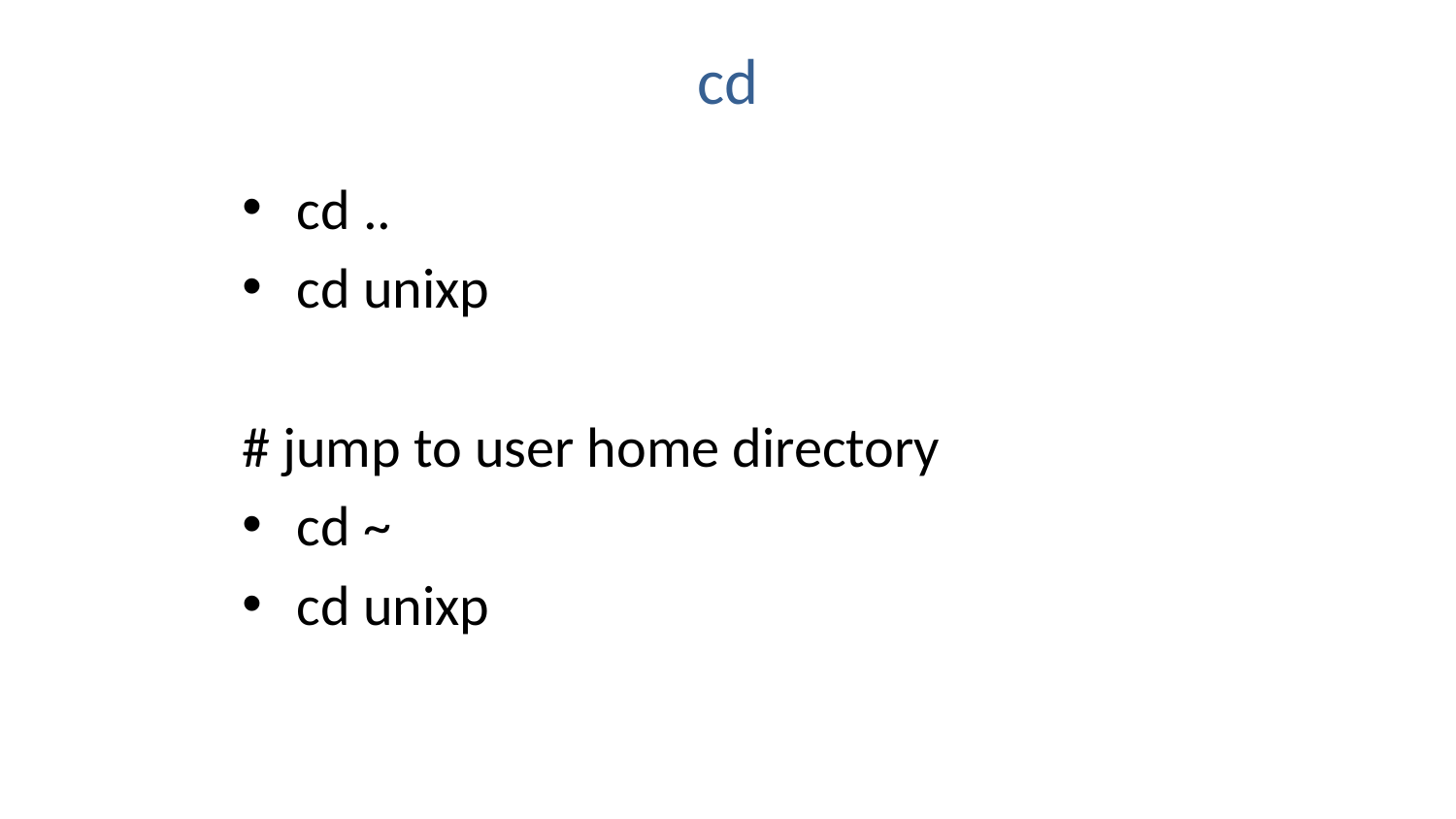

# cd
cd ..
cd unixp

# jump to user home directory
cd ~
cd unixp